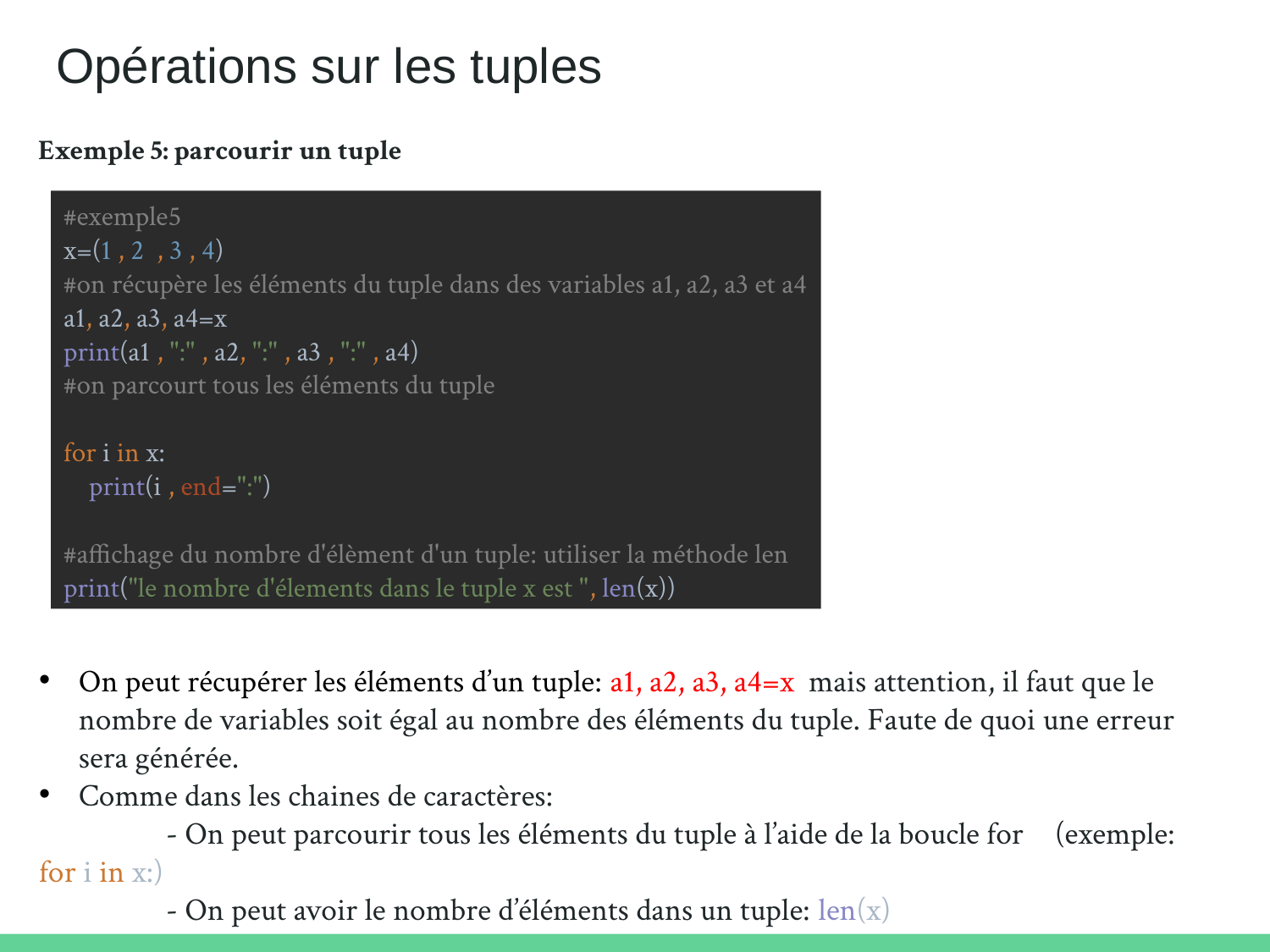

# Opérations sur les tuples
Exemple 5: parcourir un tuple
#exemple5
x=(1 , 2  , 3 , 4)
#on récupère les éléments du tuple dans des variables a1, a2, a3 et a4
a1, a2, a3, a4=x
print(a1 , ":" , a2, ":" , a3 , ":" , a4)
#on parcourt tous les éléments du tuple
for i in x:
    print(i , end=":")
#affichage du nombre d'élèment d'un tuple: utiliser la méthode len
print("le nombre d'élements dans le tuple x est ", len(x))
On peut récupérer les éléments d’un tuple: a1, a2, a3, a4=x  mais attention, il faut que le nombre de variables soit égal au nombre des éléments du tuple. Faute de quoi une erreur sera générée.
Comme dans les chaines de caractères:
	- On peut parcourir tous les éléments du tuple à l’aide de la boucle for 	(exemple: for i in x:)
	- On peut avoir le nombre d’éléments dans un tuple: len(x)